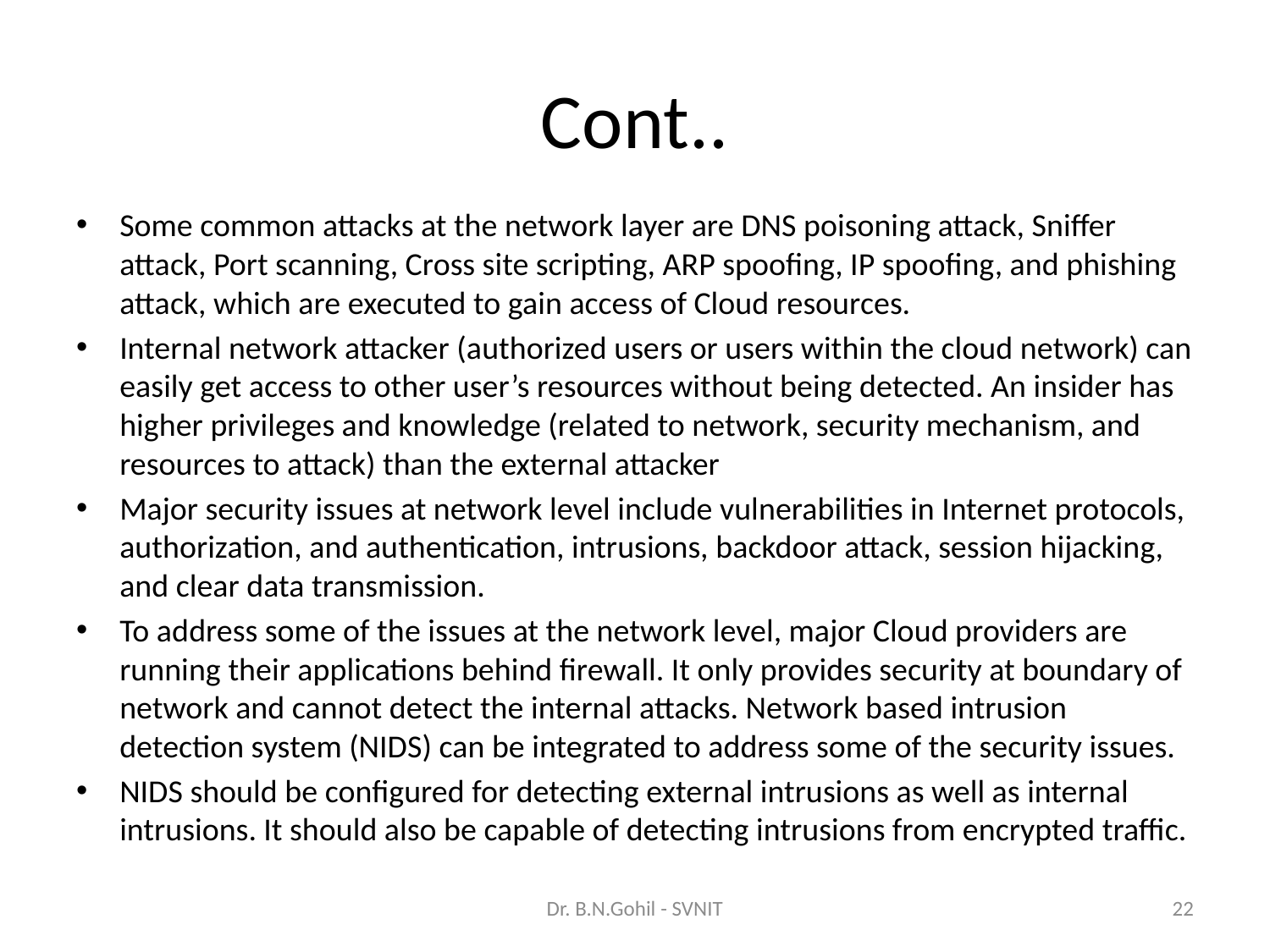

# Cont..
Some common attacks at the network layer are DNS poisoning attack, Sniffer attack, Port scanning, Cross site scripting, ARP spoofing, IP spoofing, and phishing attack, which are executed to gain access of Cloud resources.
Internal network attacker (authorized users or users within the cloud network) can easily get access to other user’s resources without being detected. An insider has higher privileges and knowledge (related to network, security mechanism, and resources to attack) than the external attacker
Major security issues at network level include vulnerabilities in Internet protocols, authorization, and authentication, intrusions, backdoor attack, session hijacking, and clear data transmission.
To address some of the issues at the network level, major Cloud providers are running their applications behind firewall. It only provides security at boundary of network and cannot detect the internal attacks. Network based intrusion detection system (NIDS) can be integrated to address some of the security issues.
NIDS should be configured for detecting external intrusions as well as internal intrusions. It should also be capable of detecting intrusions from encrypted traffic.
Dr. B.N.Gohil - SVNIT
22